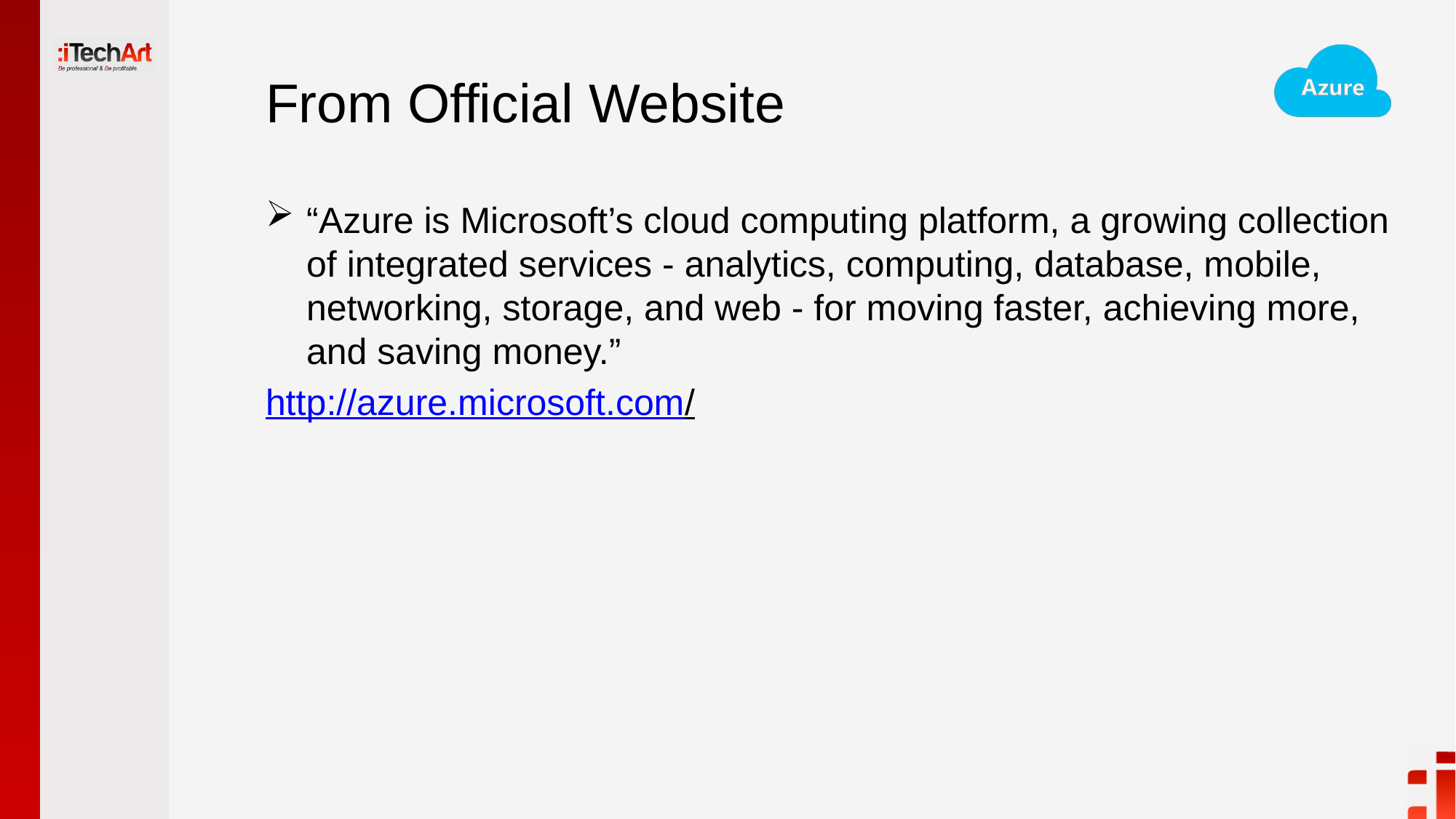

# From Official Website
“Azure is Microsoft’s cloud computing platform, a growing collection of integrated services - analytics, computing, database, mobile, networking, storage, and web - for moving faster, achieving more, and saving money.”
http://azure.microsoft.com/